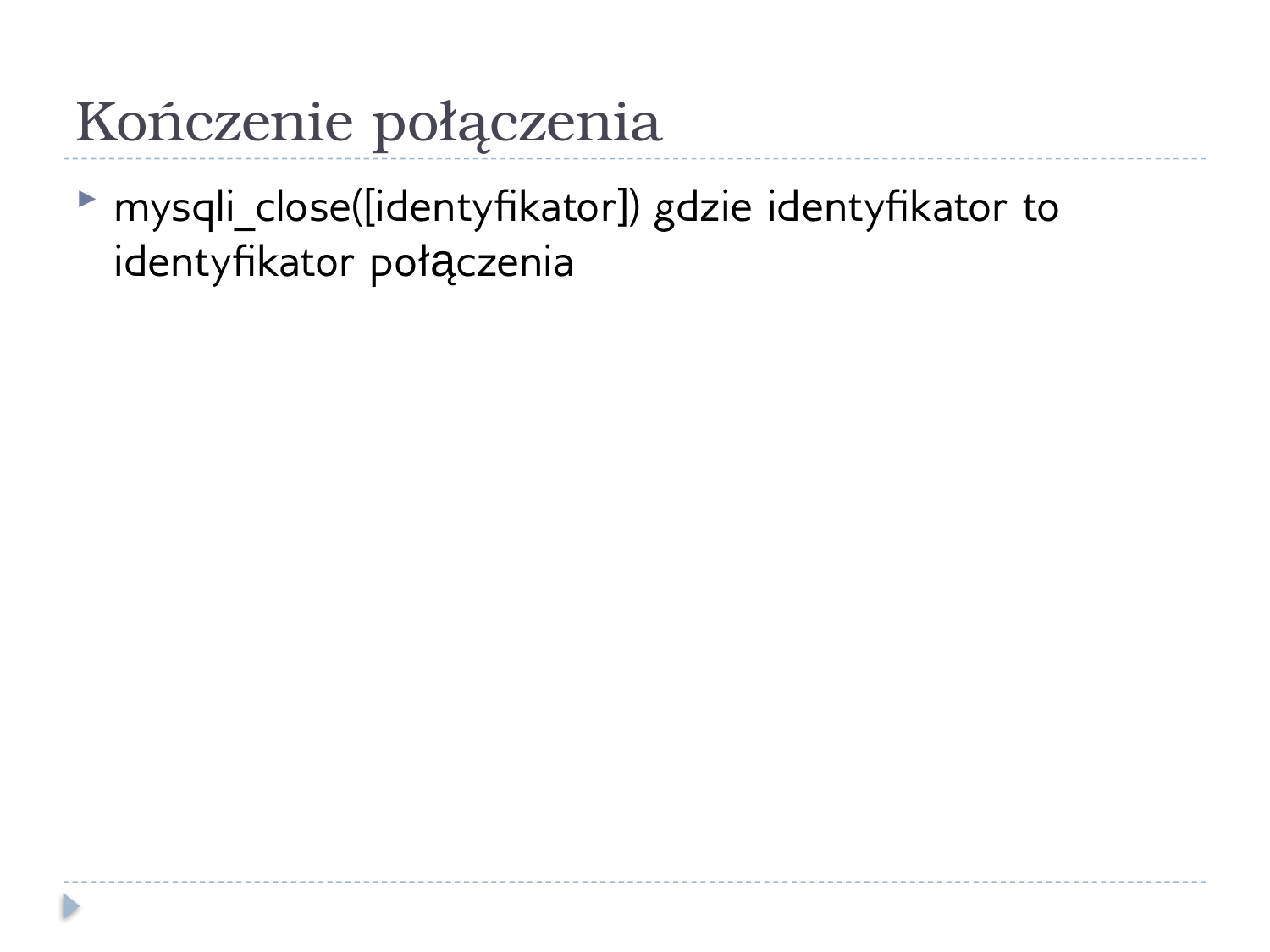

# Kończenie połączenia
mysqli_close([identyfikator]) gdzie identyfikator to identyfikator połączenia